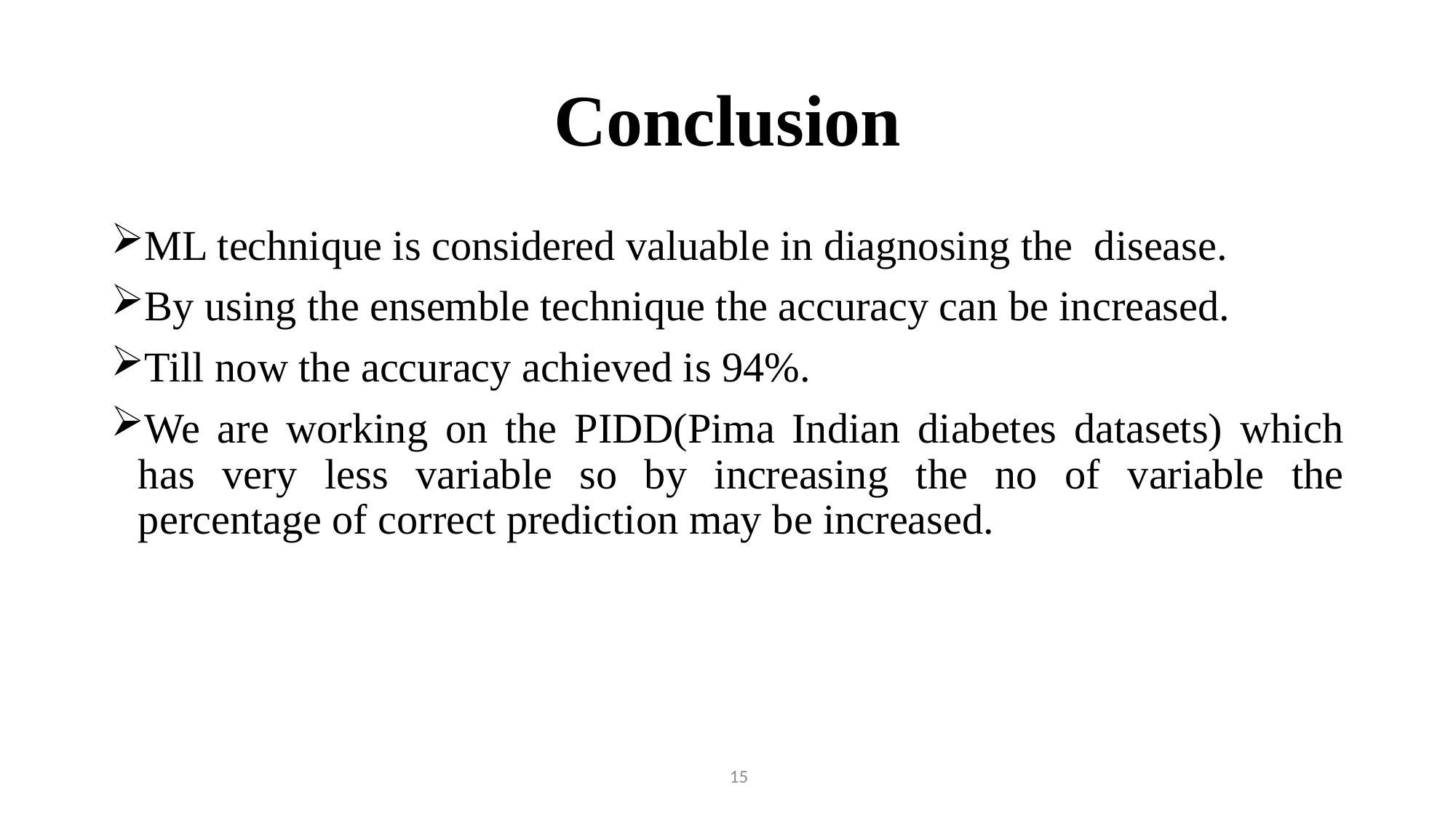

# Conclusion
ML technique is considered valuable in diagnosing the  disease.
By using the ensemble technique the accuracy can be increased.
Till now the accuracy achieved is 94%.
We are working on the PIDD(Pima Indian diabetes datasets) which has very less variable so by increasing the no of variable the percentage of correct prediction may be increased.
15